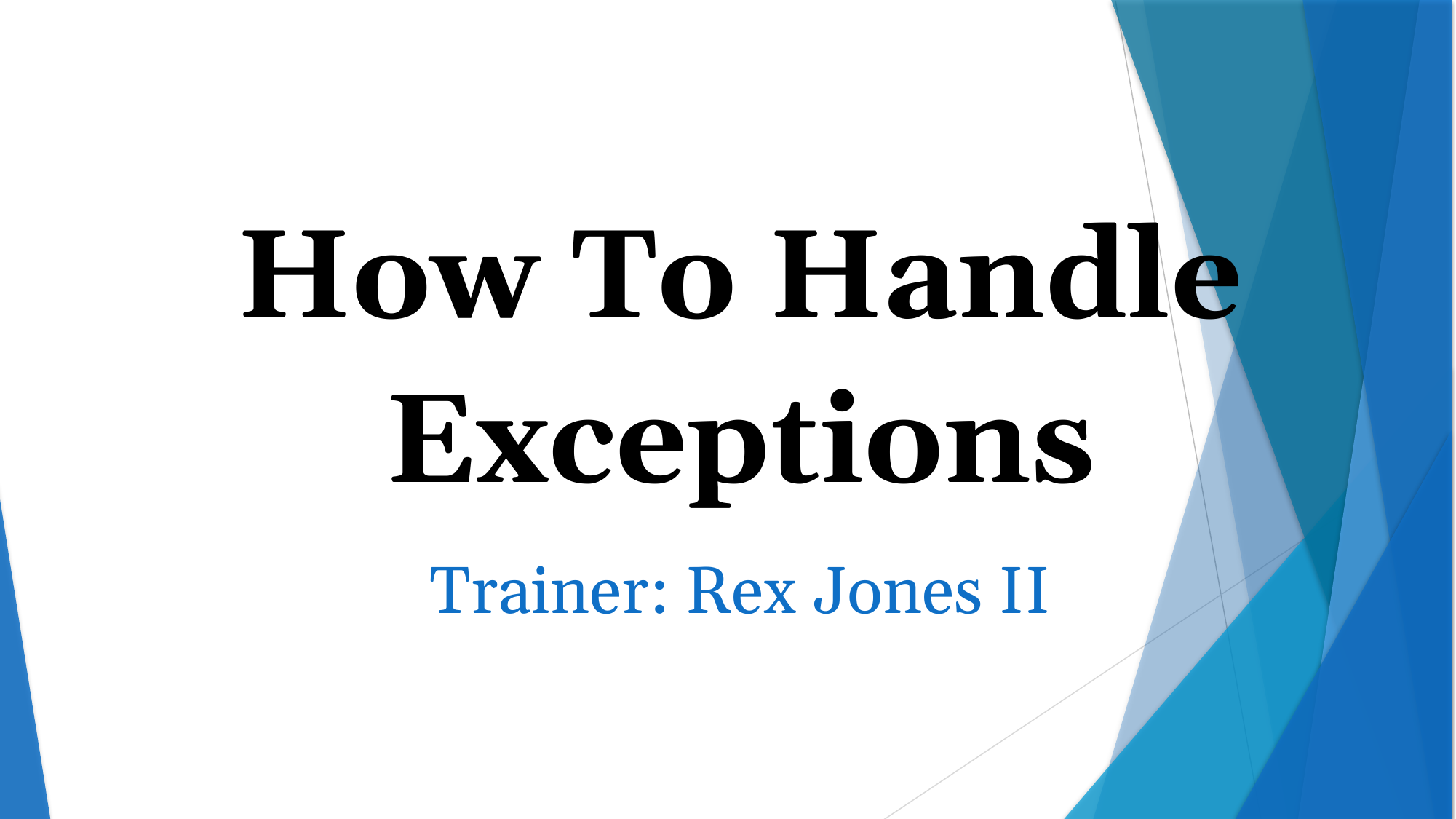

How To Handle
Exceptions
Trainer: Rex Jones II